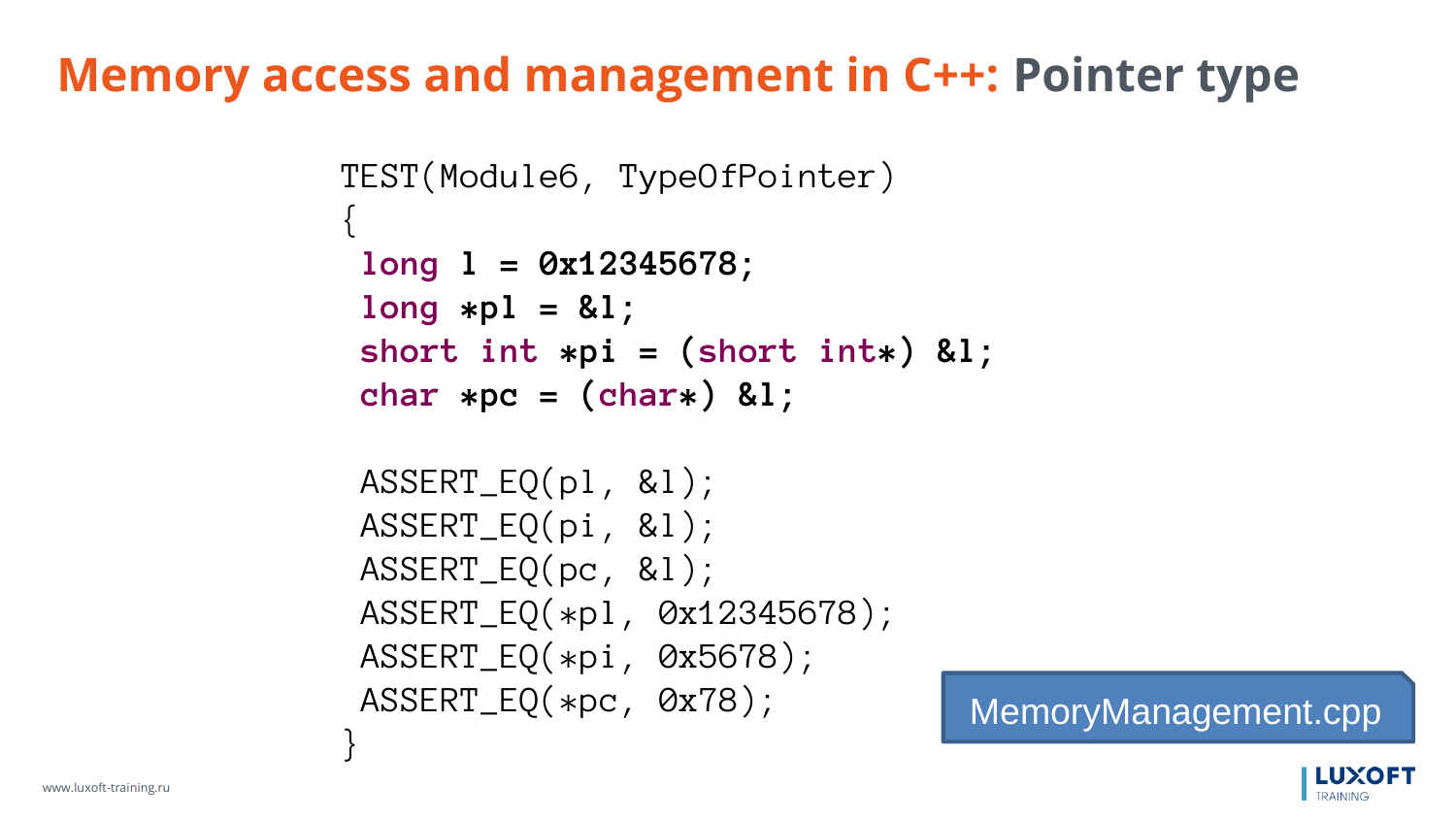

Memory access and management in C++: Pointer type
TEST(Module6, TypeOfPointer)
{
 long l = 0x12345678;
 long *pl = &l;
 short int *pi = (short int*) &l;
 char *pc = (char*) &l;

 ASSERT_EQ(pl, &l);
 ASSERT_EQ(pi, &l);
 ASSERT_EQ(pc, &l);
 ASSERT_EQ(*pl, 0x12345678);
 ASSERT_EQ(*pi, 0x5678);
 ASSERT_EQ(*pc, 0x78);
}
MemoryManagement.cpp